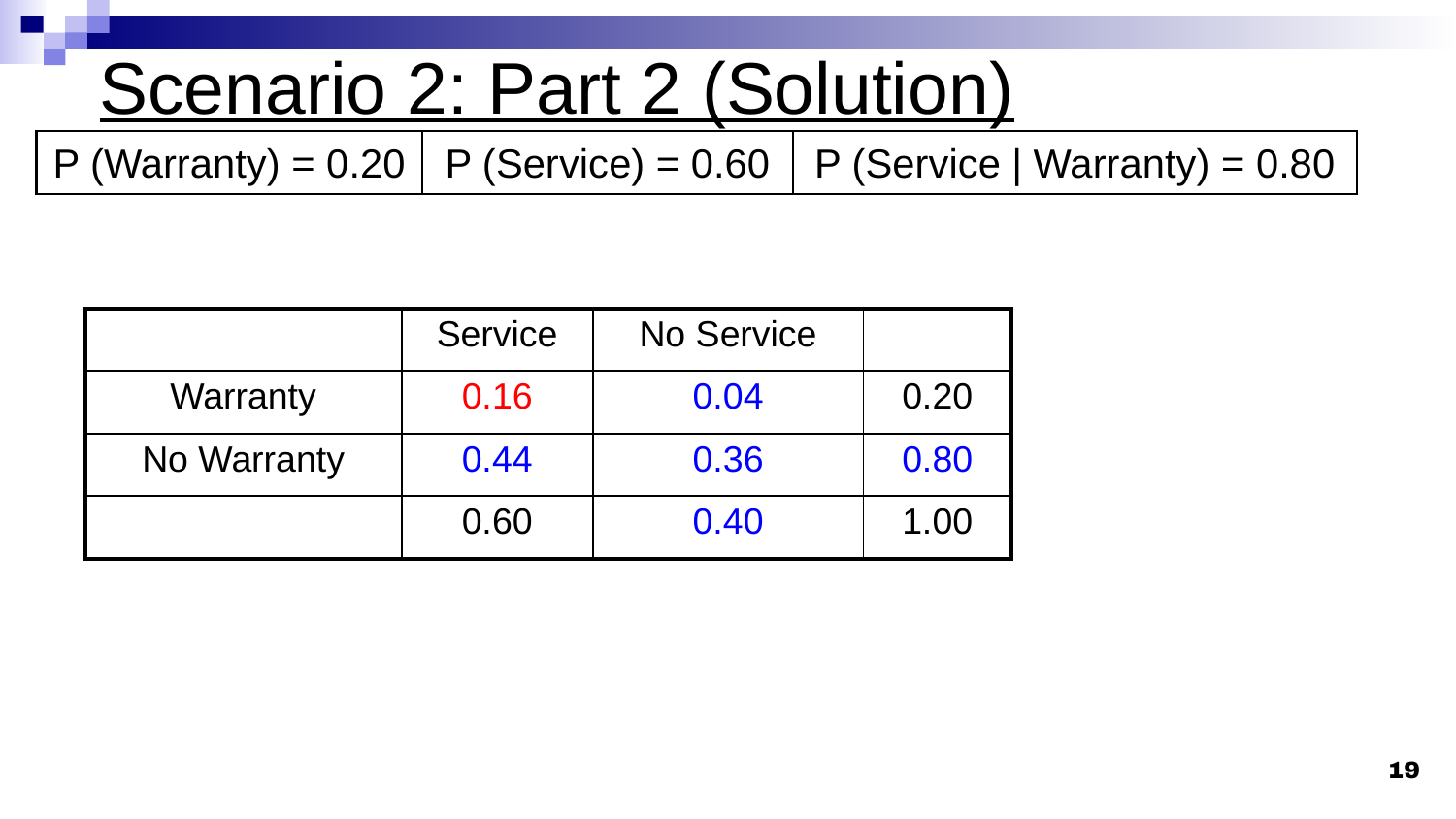

# Scenario 2: Part 2 (Solution)
P (Warranty) = 0.20
P (Service) = 0.60
P (Service | Warranty) = 0.80
|  | Service | No Service |  |
| --- | --- | --- | --- |
| Warranty | 0.16 | 0.04 | 0.20 |
| No Warranty | 0.44 | 0.36 | 0.80 |
|  | 0.60 | 0.40 | 1.00 |
19